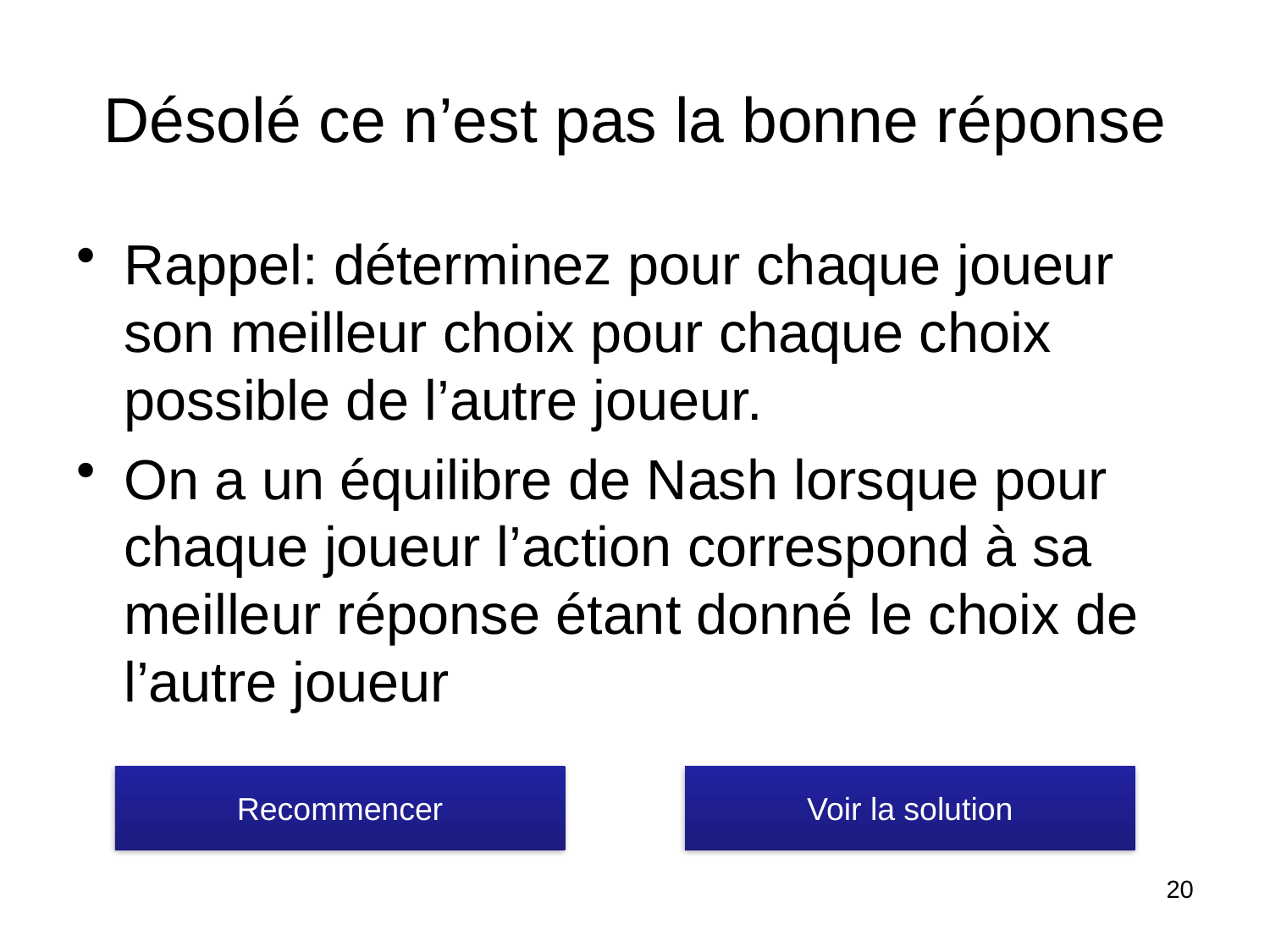

# Désolé ce n’est pas la bonne réponse
Rappel: déterminez pour chaque joueur son meilleur choix pour chaque choix possible de l’autre joueur.
On a un équilibre de Nash lorsque pour chaque joueur l’action correspond à sa meilleur réponse étant donné le choix de l’autre joueur
Recommencer
Voir la solution
20